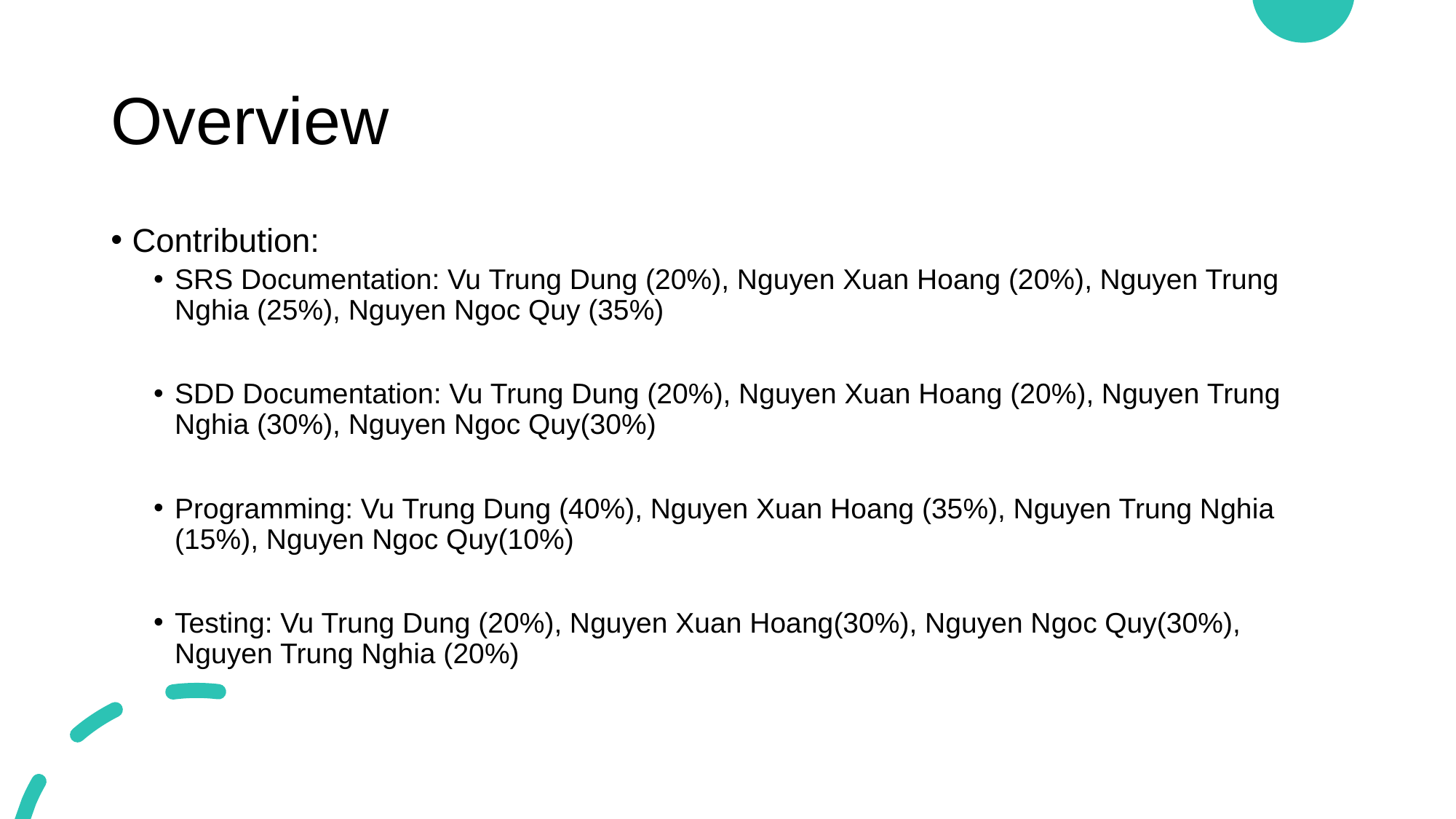

# Overview
Contribution:
SRS Documentation: Vu Trung Dung (20%), Nguyen Xuan Hoang (20%), Nguyen Trung Nghia (25%), Nguyen Ngoc Quy (35%)

SDD Documentation: Vu Trung Dung (20%), Nguyen Xuan Hoang (20%), Nguyen Trung Nghia (30%), Nguyen Ngoc Quy(30%)

Programming: Vu Trung Dung (40%), Nguyen Xuan Hoang (35%), Nguyen Trung Nghia (15%), Nguyen Ngoc Quy(10%)

Testing: Vu Trung Dung (20%), Nguyen Xuan Hoang(30%), Nguyen Ngoc Quy(30%), Nguyen Trung Nghia (20%)